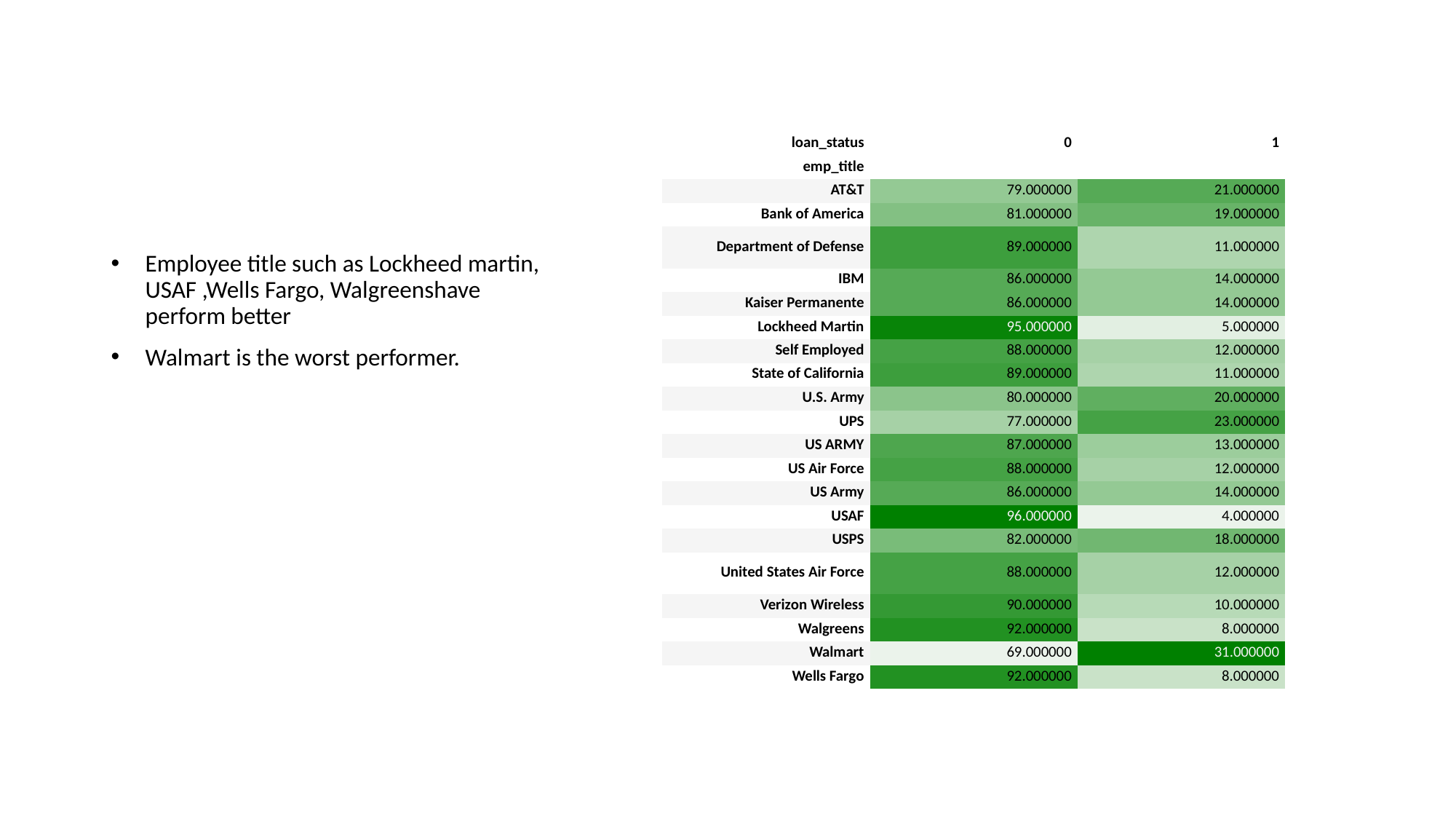

#

| loan\_status | 0 | 1 |
| --- | --- | --- |
| emp\_title |  |  |
| AT&T | 79.000000 | 21.000000 |
| Bank of America | 81.000000 | 19.000000 |
| Department of Defense | 89.000000 | 11.000000 |
| IBM | 86.000000 | 14.000000 |
| Kaiser Permanente | 86.000000 | 14.000000 |
| Lockheed Martin | 95.000000 | 5.000000 |
| Self Employed | 88.000000 | 12.000000 |
| State of California | 89.000000 | 11.000000 |
| U.S. Army | 80.000000 | 20.000000 |
| UPS | 77.000000 | 23.000000 |
| US ARMY | 87.000000 | 13.000000 |
| US Air Force | 88.000000 | 12.000000 |
| US Army | 86.000000 | 14.000000 |
| USAF | 96.000000 | 4.000000 |
| USPS | 82.000000 | 18.000000 |
| United States Air Force | 88.000000 | 12.000000 |
| Verizon Wireless | 90.000000 | 10.000000 |
| Walgreens | 92.000000 | 8.000000 |
| Walmart | 69.000000 | 31.000000 |
| Wells Fargo | 92.000000 | 8.000000 |
Employee title such as Lockheed martin, USAF ,Wells Fargo, Walgreenshave perform better
Walmart is the worst performer.